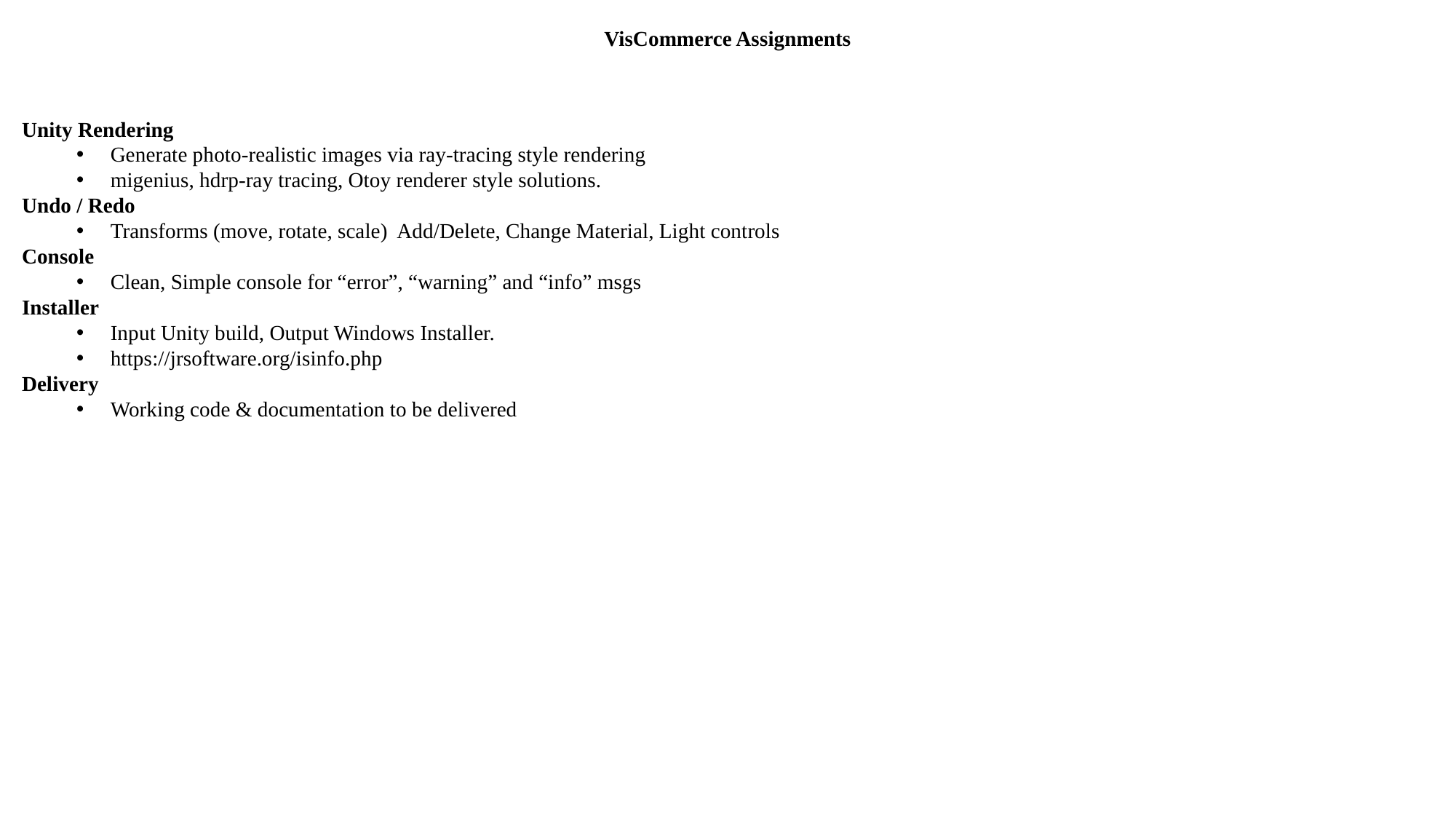

VisCommerce Assignments
Unity Rendering
Generate photo-realistic images via ray-tracing style rendering
migenius, hdrp-ray tracing, Otoy renderer style solutions.
Undo / Redo
Transforms (move, rotate, scale)  Add/Delete, Change Material, Light controls
Console
Clean, Simple console for “error”, “warning” and “info” msgs
Installer
Input Unity build, Output Windows Installer.
https://jrsoftware.org/isinfo.php
Delivery
Working code & documentation to be delivered